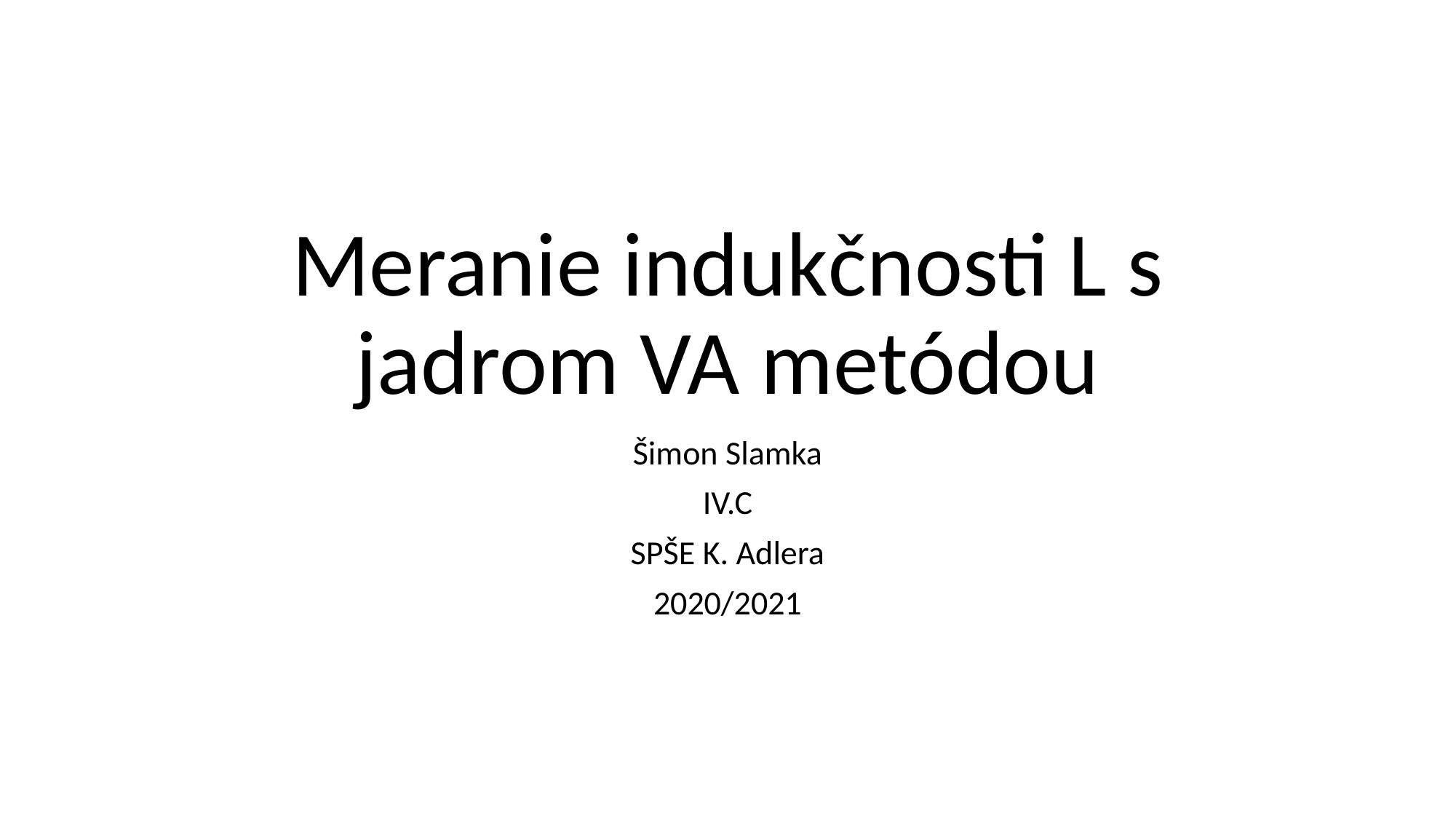

# Meranie indukčnosti L s jadrom VA metódou
Šimon Slamka
IV.C
SPŠE K. Adlera
2020/2021